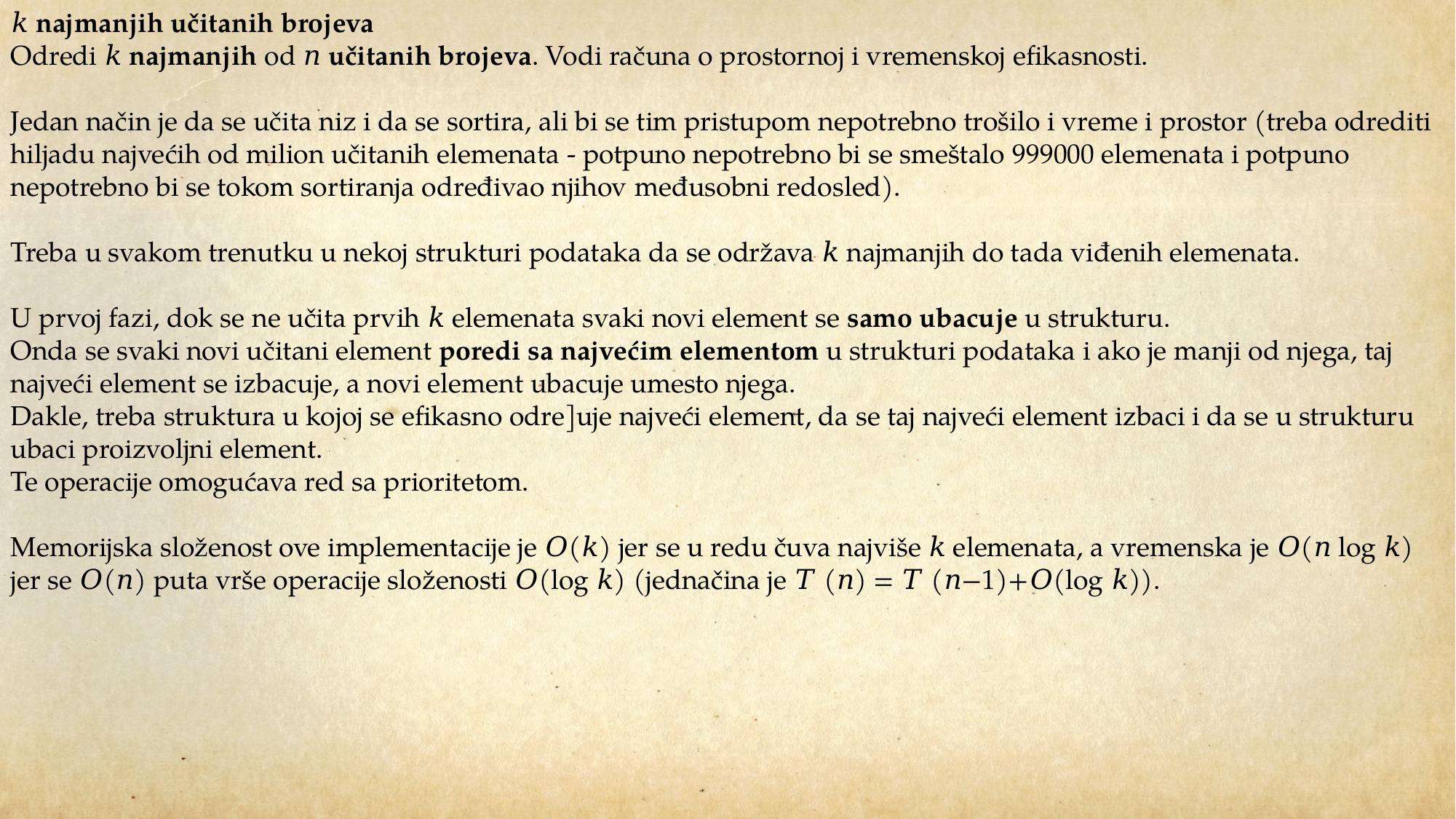

𝑘 najmanjih učitanih brojeva
Odredi 𝑘 najmanjih od 𝑛 učitanih brojeva. Vodi računa o prostornoj i vremenskoj efikasnosti.

Jedan način je da se učita niz i da se sortira, ali bi se tim pristupom nepotrebno trošilo i vreme i prostor (treba odrediti hiljadu najvećih od milion učitanih elemenata - potpuno nepotrebno bi se smeštalo 999000 elemenata i potpuno nepotrebno bi se tokom sortiranja određivao njihov međusobni redosled).

Treba u svakom trenutku u nekoj strukturi podataka da se održava 𝑘 najmanjih do tada viđenih elemenata.

U prvoj fazi, dok se ne učita prvih 𝑘 elemenata svaki novi element se samo ubacuje u strukturu.
Onda se svaki novi učitani element poredi sa najvećim elementom u strukturi podataka i ako je manji od njega, taj najveći element se izbacuje, a novi element ubacuje umesto njega.
Dakle, treba struktura u kojoj se efikasno odre]uje najveći element, da se taj najveći element izbaci i da se u strukturu ubaci proizvoljni element.
Te operacije omogućava red sa prioritetom.

Memorijska složenost ove implementacije je 𝑂(𝑘) jer se u redu čuva najviše 𝑘 elemenata, a vremenska je 𝑂(𝑛 log 𝑘) jer se 𝑂(𝑛) puta vrše operacije složenosti 𝑂(log 𝑘) (jednačina je 𝑇 (𝑛) = 𝑇 (𝑛−1)+𝑂(log 𝑘)).